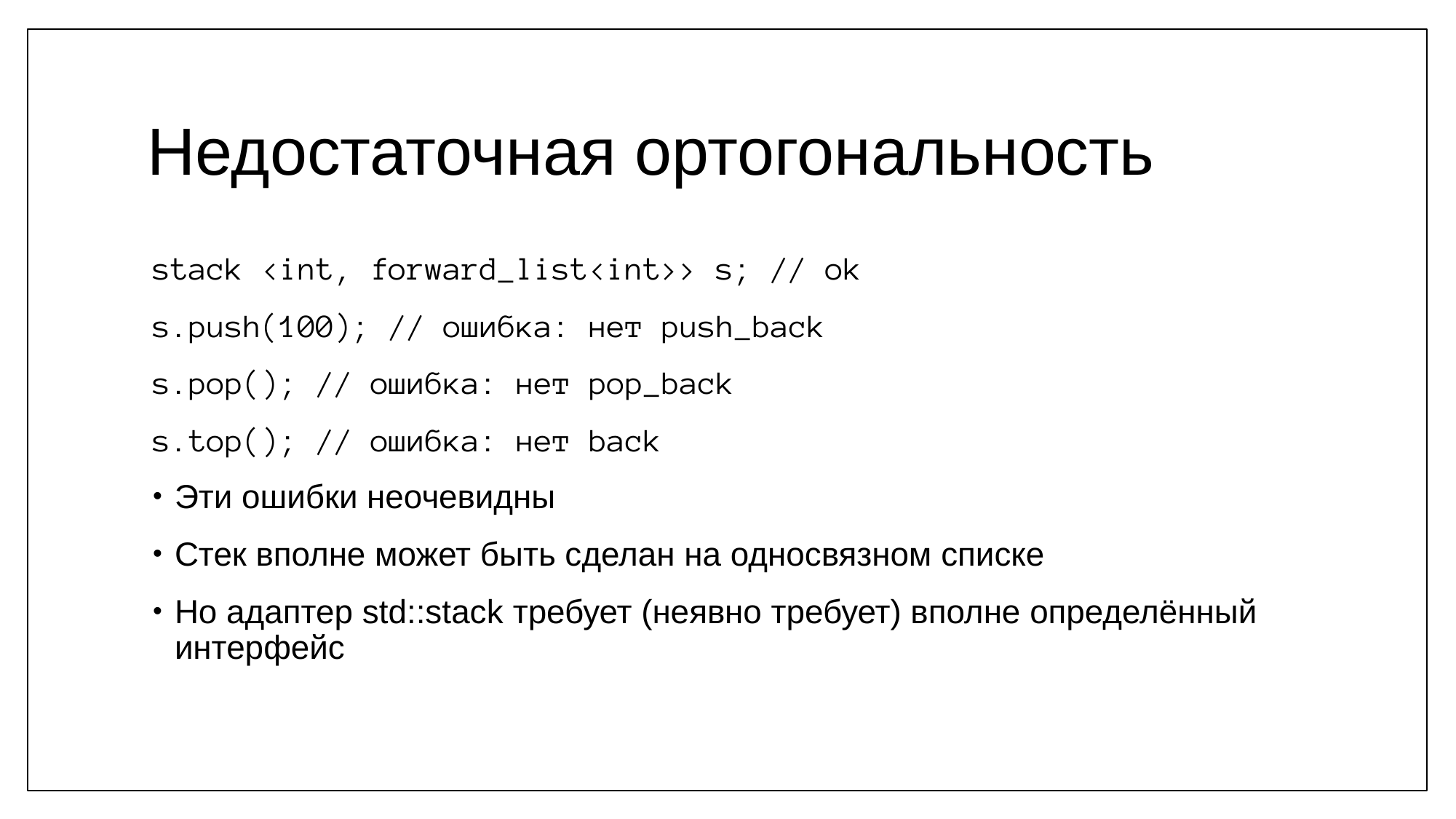

# Недостаточная ортогональность
stack <int, forward_list<int>> s; // ok
s.push(100); // ошибка: нет push_back
s.pop(); // ошибка: нет pop_back
s.top(); // ошибка: нет back
Эти ошибки неочевидны
Стек вполне может быть сделан на односвязном списке
Но адаптер std::stack требует (неявно требует) вполне определённый интерфейс